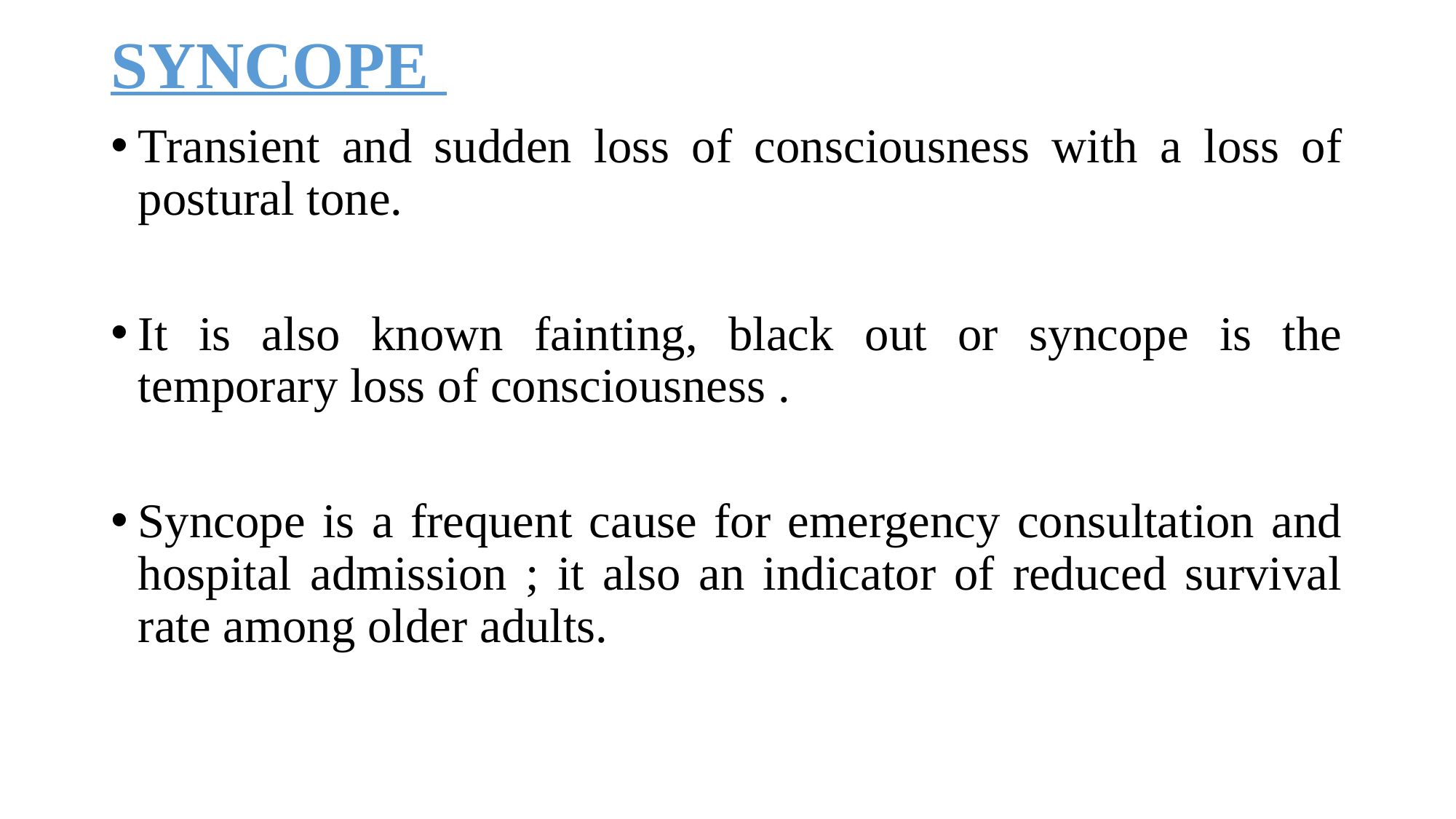

# SYNCOPE
Transient and sudden loss of consciousness with a loss of postural tone.

It is also known fainting, black out or syncope is the temporary loss of consciousness .

Syncope is a frequent cause for emergency consultation and hospital admission ; it also an indicator of reduced survival rate among older adults.